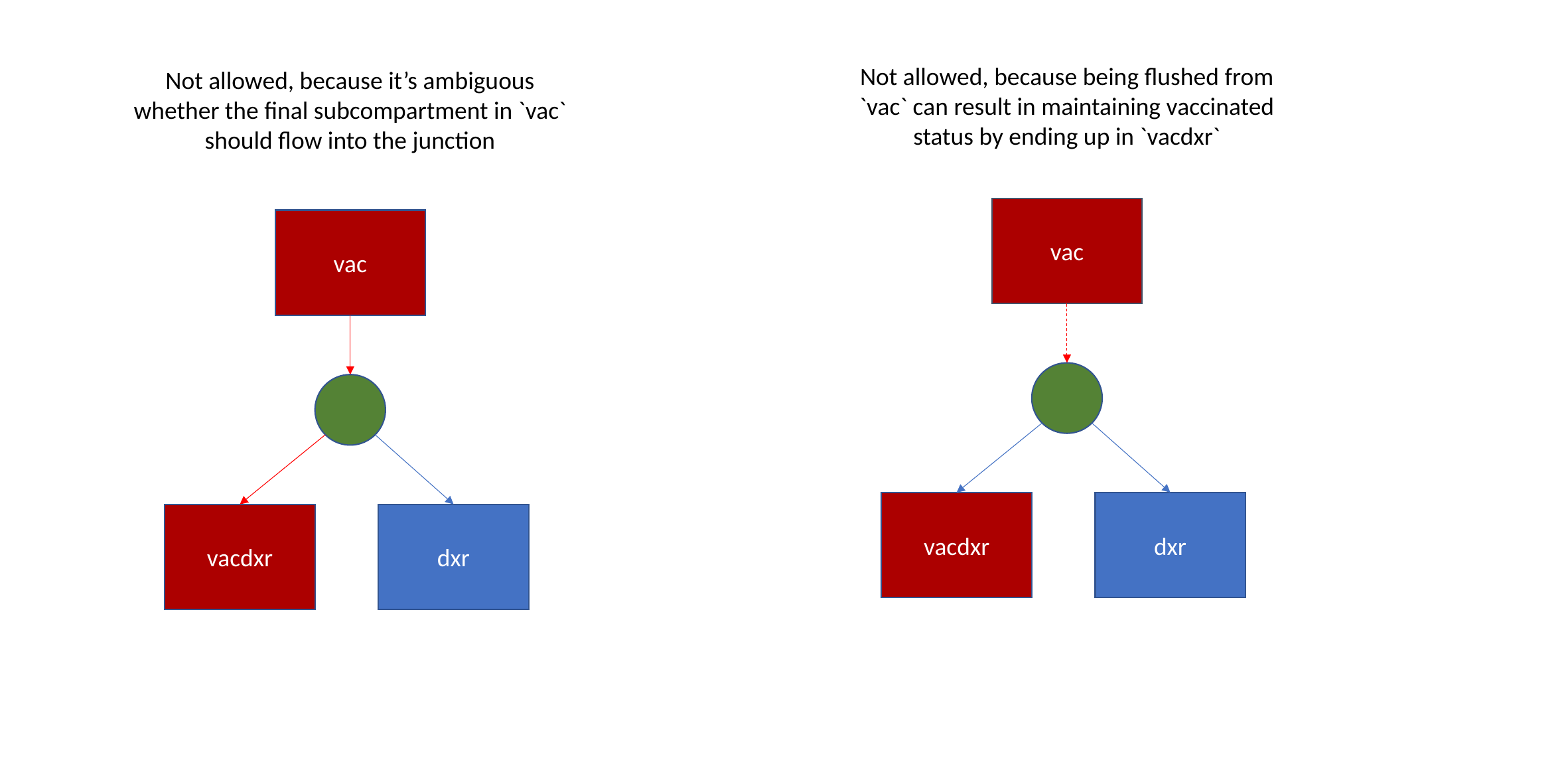

Not allowed, because being flushed from `vac` can result in maintaining vaccinated status by ending up in `vacdxr`
Not allowed, because it’s ambiguous whether the final subcompartment in `vac` should flow into the junction
vac
vac

dxr
vacdxr
dxr
vacdxr